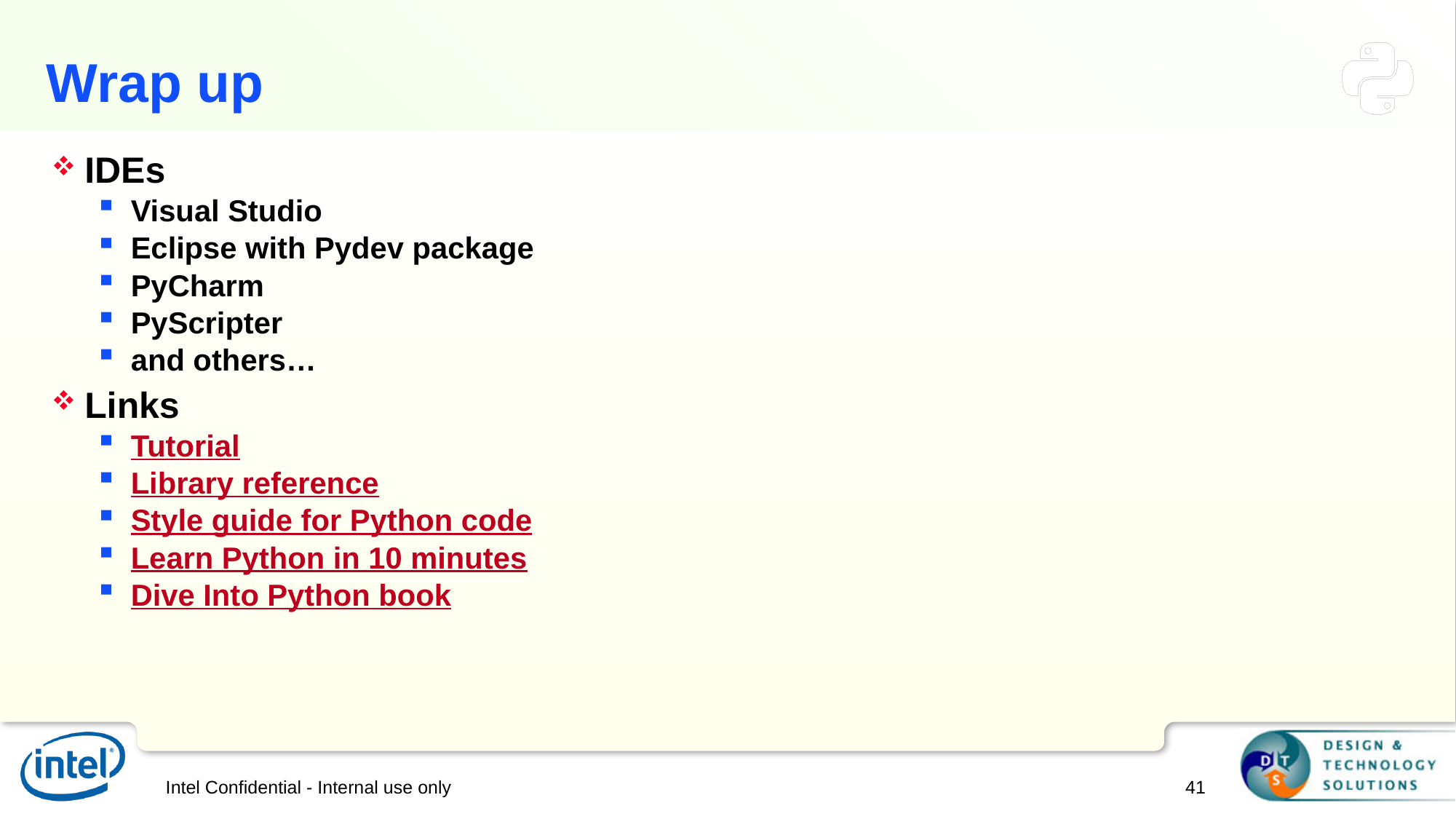

# Wrap up
IDEs
Visual Studio
Eclipse with Pydev package
PyCharm
PyScripter
and others…
Links
Tutorial
Library reference
Style guide for Python code
Learn Python in 10 minutes
Dive Into Python book